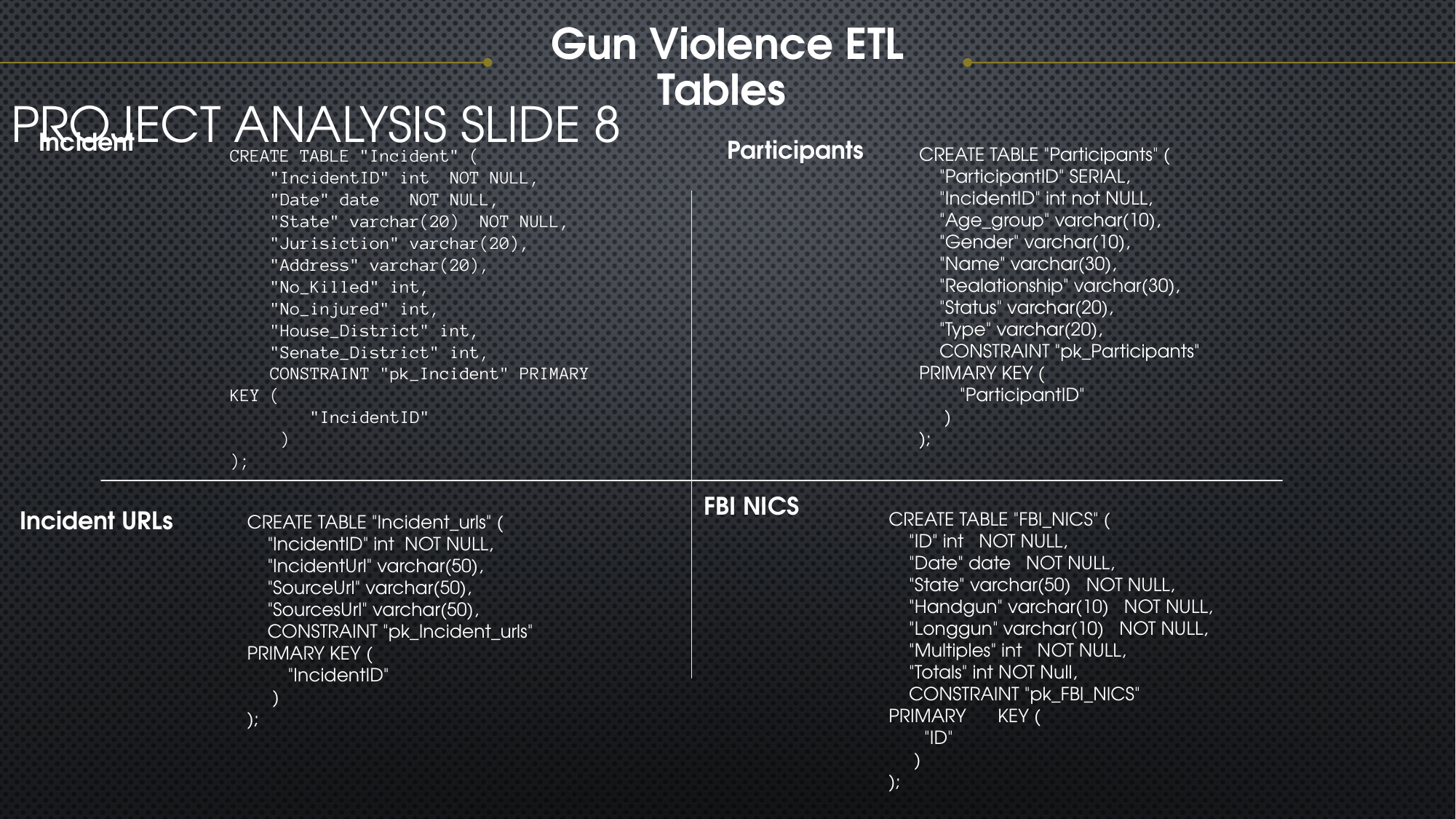

Gun Violence ETL
Tables
Project analysis slide 8
CREATE TABLE "Incident" (
    "IncidentID" int  NOT NULL,
    "Date" date   NOT NULL,
    "State" varchar(20)  NOT NULL,
    "Jurisiction" varchar(20),
    "Address" varchar(20),
    "No_Killed" int,
    "No_injured" int,
    "House_District" int,
    "Senate_District" int,
    CONSTRAINT "pk_Incident" PRIMARY KEY (
        "IncidentID"
     )
);
Incident
Participants
CREATE TABLE "Participants" (
    "ParticipantID" SERIAL,
    "IncidentID" int not NULL,
    "Age_group" varchar(10),
    "Gender" varchar(10),
    "Name" varchar(30),
    "Realationship" varchar(30),
    "Status" varchar(20),
    "Type" varchar(20),
    CONSTRAINT "pk_Participants" PRIMARY KEY (
        "ParticipantID"
     )
);
FBI NICS
CREATE TABLE "FBI_NICS" (
    "ID" int   NOT NULL,
    "Date" date   NOT NULL,
    "State" varchar(50)   NOT NULL,
    "Handgun" varchar(10)   NOT NULL,
    "Longgun" varchar(10)   NOT NULL,
    "Multiples" int   NOT NULL,
    "Totals" int NOT Null,
    CONSTRAINT "pk_FBI_NICS"
PRIMARY 	KEY (
       "ID"
     )
);
Incident URLs
CREATE TABLE "Incident_urls" (
    "IncidentID" int  NOT NULL,
    "IncidentUrl" varchar(50),
    "SourceUrl" varchar(50),
    "SourcesUrl" varchar(50),
    CONSTRAINT "pk_Incident_urls" PRIMARY KEY (
        "IncidentID"
     )
);